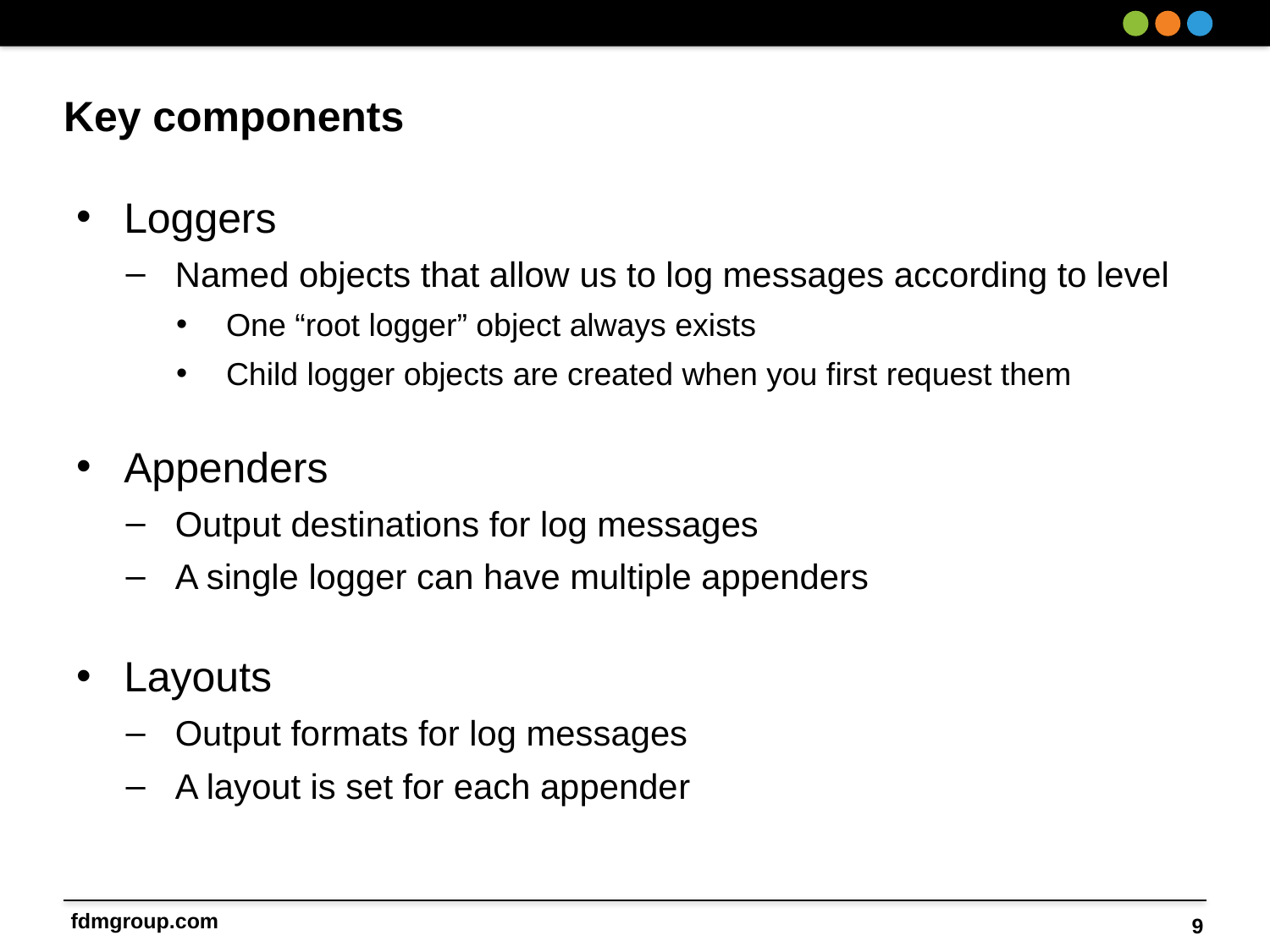

# Key components
Loggers
Named objects that allow us to log messages according to level
One “root logger” object always exists
Child logger objects are created when you first request them
Appenders
Output destinations for log messages
A single logger can have multiple appenders
Layouts
Output formats for log messages
A layout is set for each appender
9